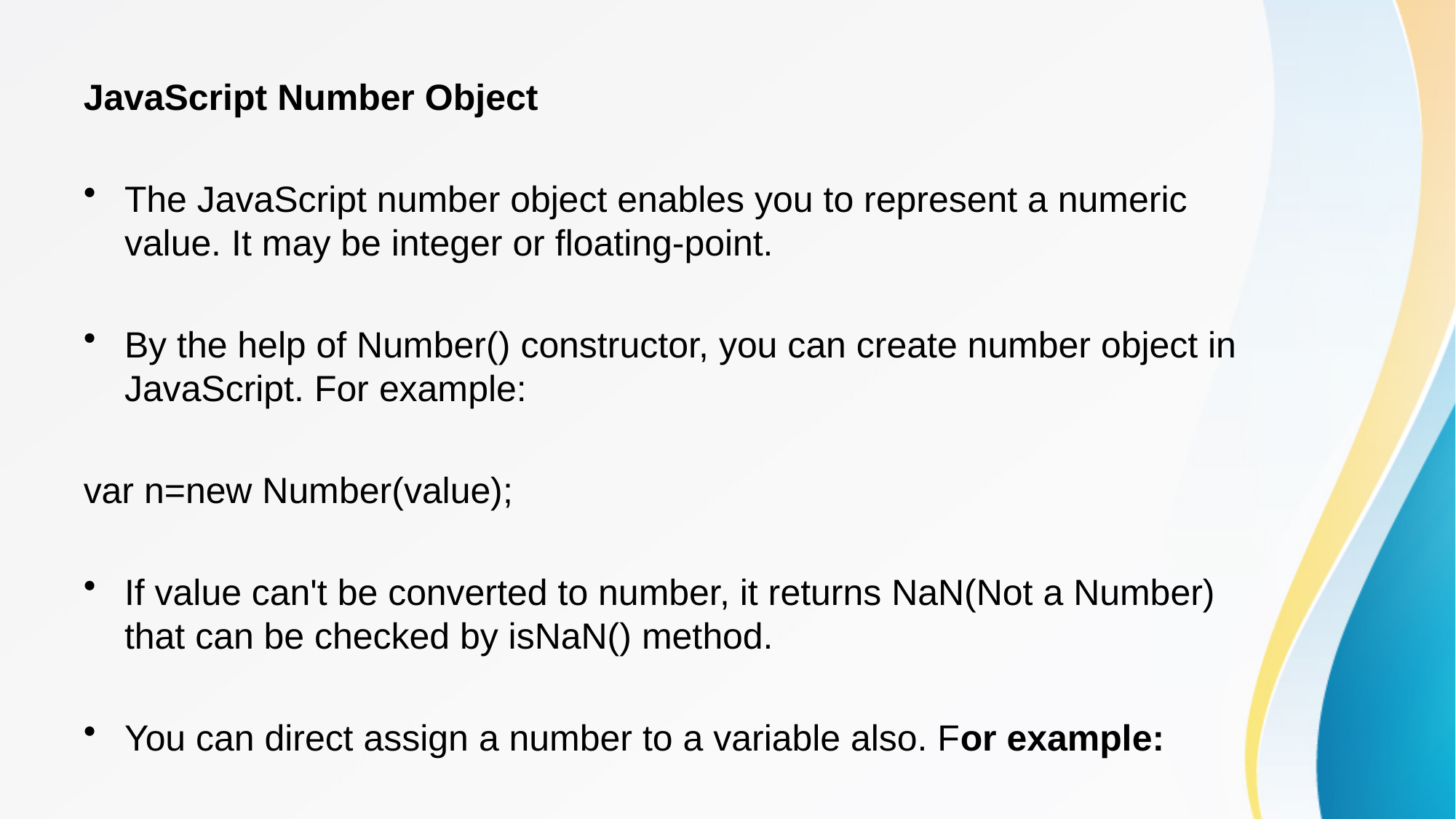

JavaScript Number Object

The JavaScript number object enables you to represent a numeric value. It may be integer or floating-point.

By the help of Number() constructor, you can create number object in JavaScript. For example:

var n=new Number(value);

If value can't be converted to number, it returns NaN(Not a Number) that can be checked by isNaN() method.

You can direct assign a number to a variable also. For example: